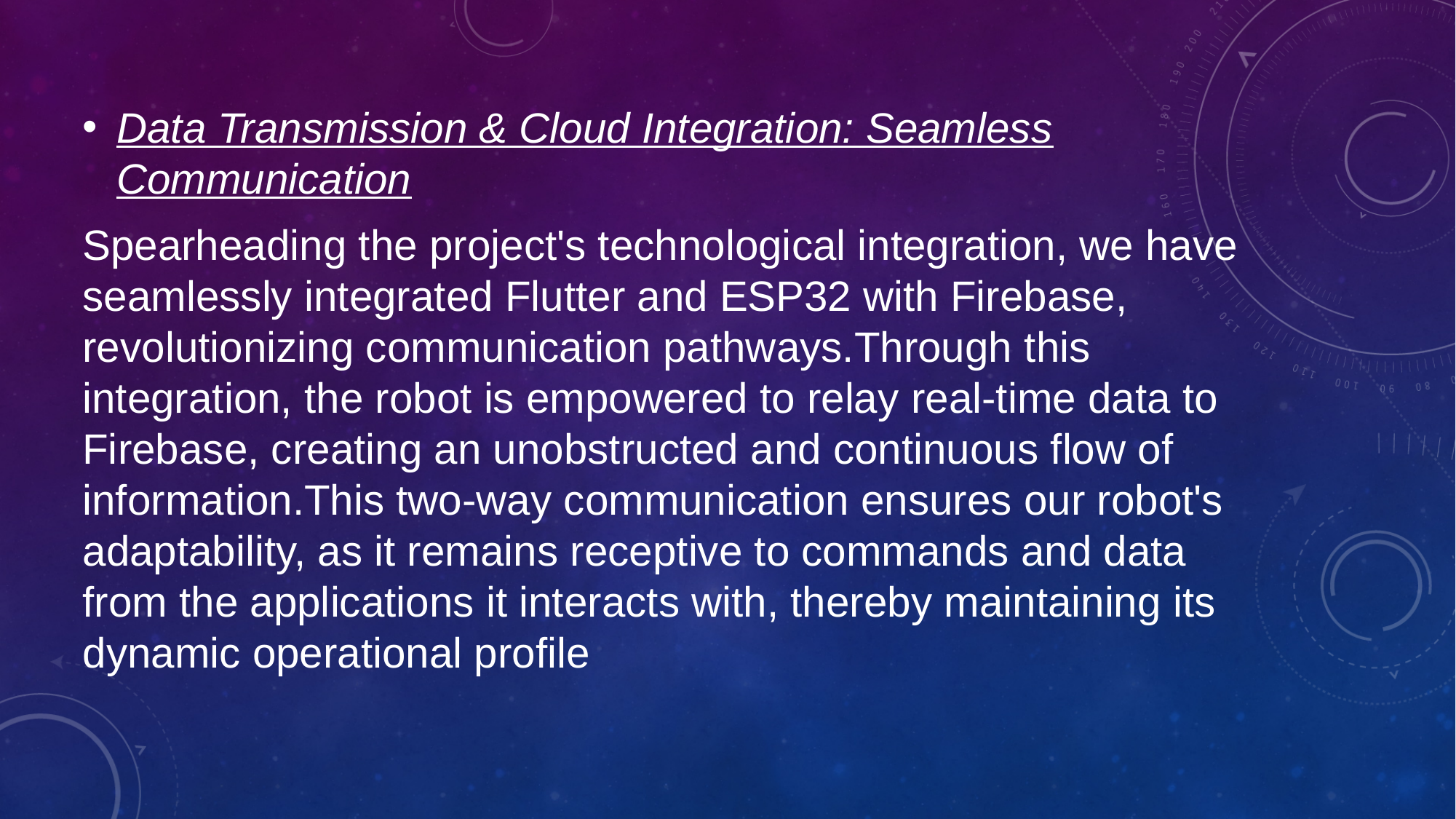

Data Transmission & Cloud Integration: Seamless Communication
Spearheading the project's technological integration, we have seamlessly integrated Flutter and ESP32 with Firebase, revolutionizing communication pathways.Through this integration, the robot is empowered to relay real-time data to Firebase, creating an unobstructed and continuous flow of information.This two-way communication ensures our robot's adaptability, as it remains receptive to commands and data from the applications it interacts with, thereby maintaining its dynamic operational profile